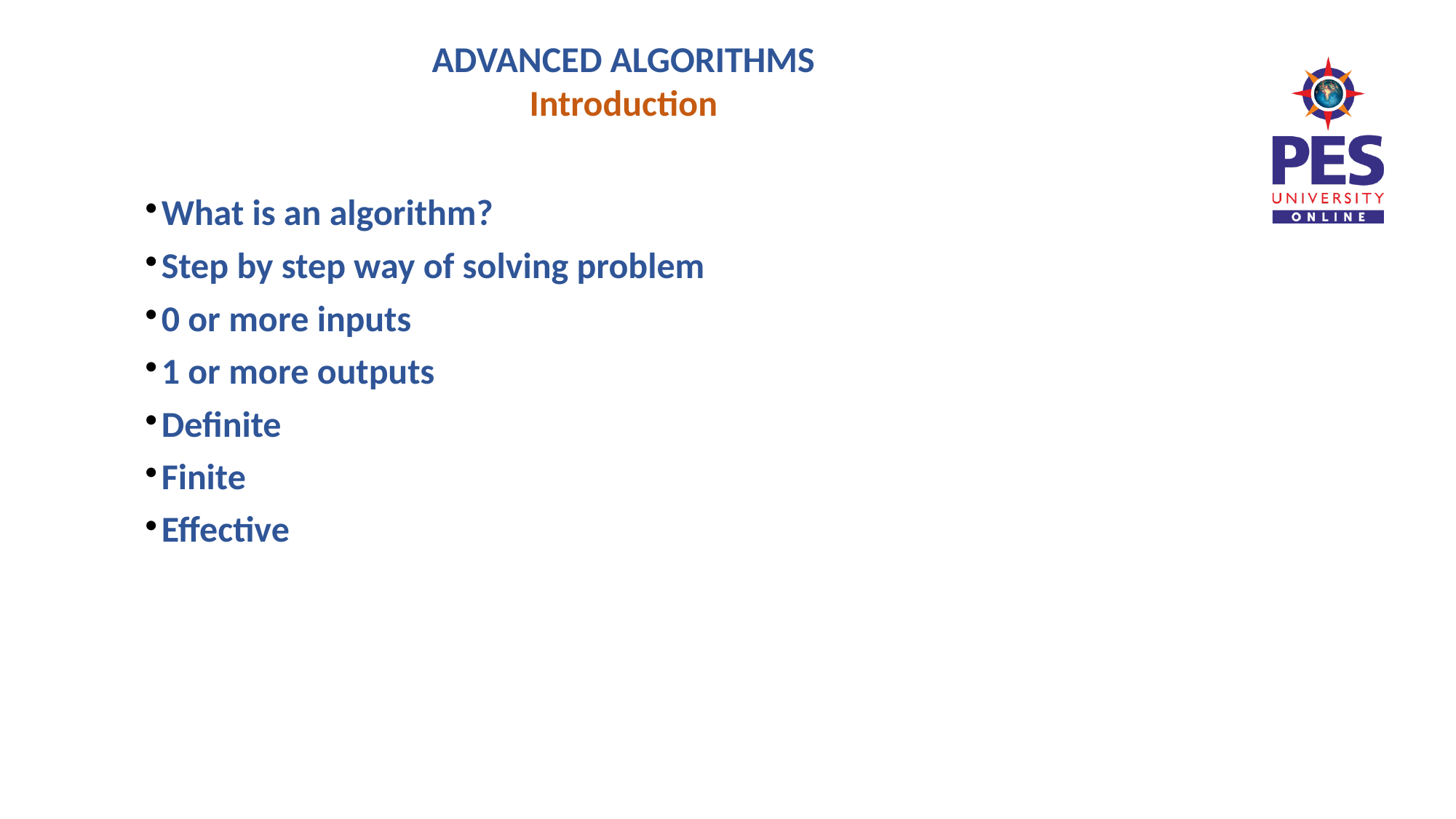

ADVANCED ALGORITHMS
Introduction
What is an algorithm?
Step by step way of solving problem
0 or more inputs
1 or more outputs
Definite
Finite
Effective